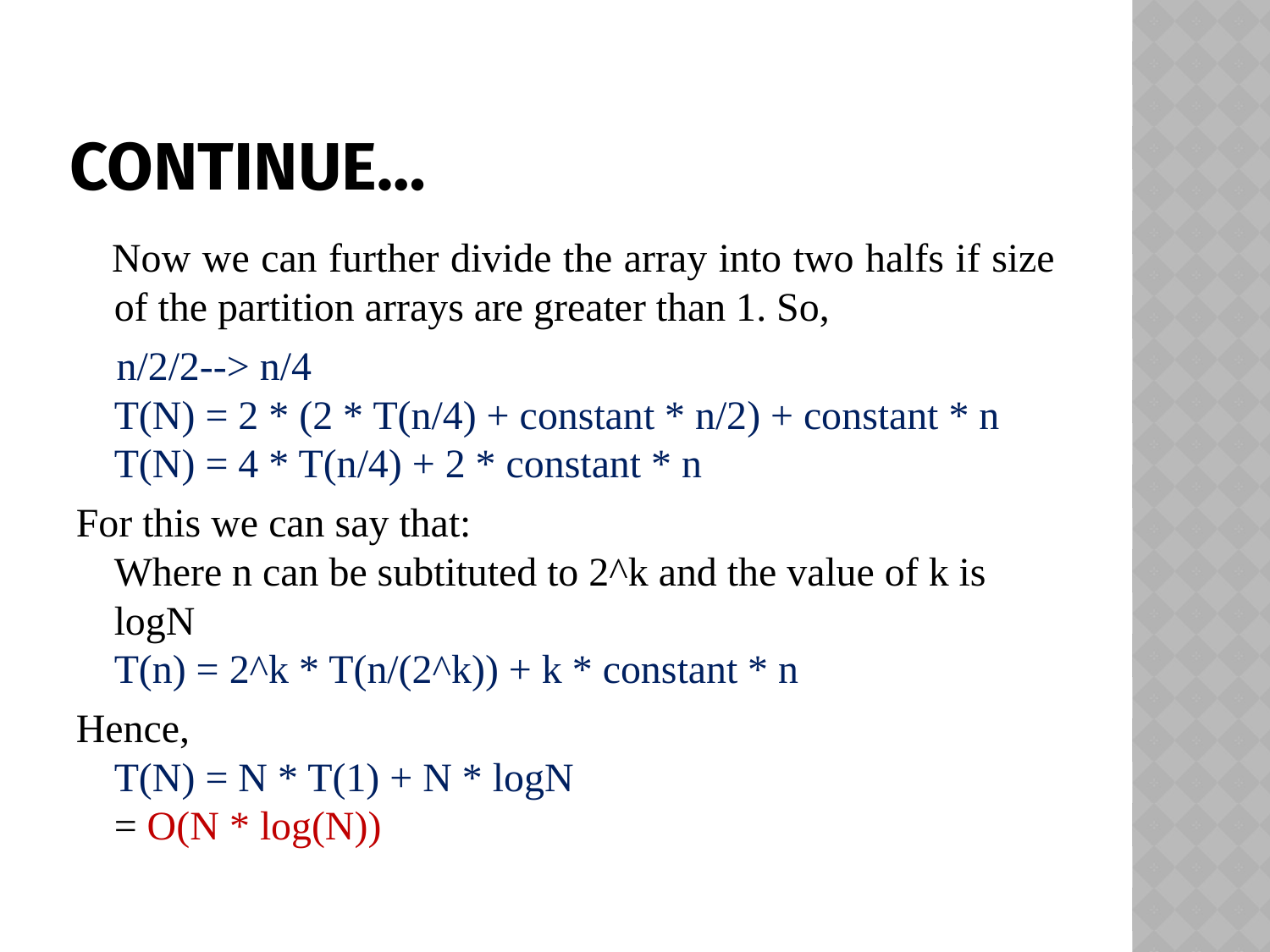

# Continue…
   Now we can further divide the array into two halfs if size of the partition arrays are greater than 1. So,
    n/2/2--> n/4
T(N) = 2 * (2 * T(n/4) + constant * n/2) + constant * n
T(N) = 4 * T(n/4) + 2 * constant * n
For this we can say that:
Where n can be subtituted to 2^k and the value of k is logN
T(n) = 2^k * T(n/(2^k)) + k * constant * n
Hence,
T(N) = N * T(1) + N * logN
= O(N * log(N))